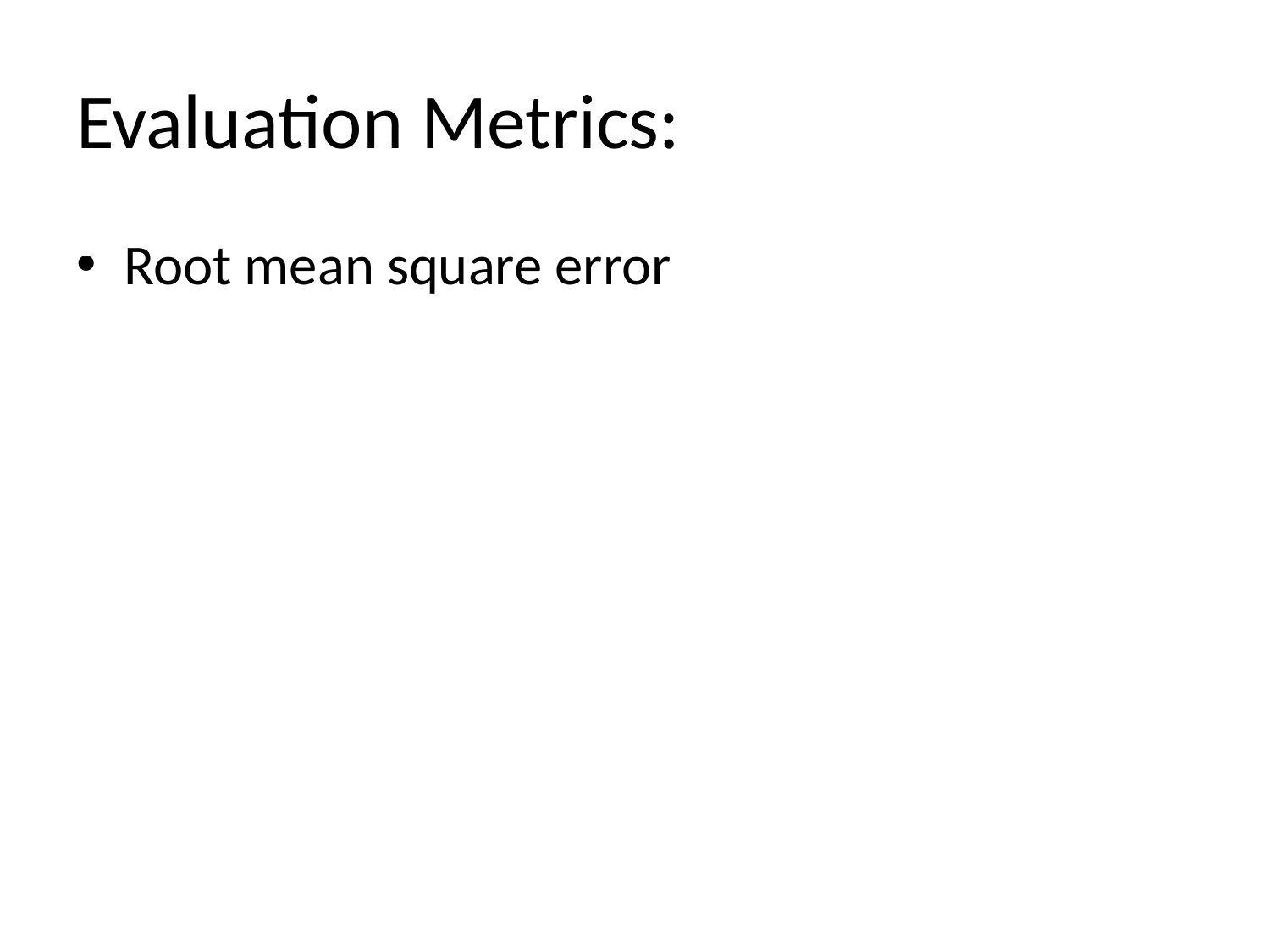

# Evaluation Metrics:
Root mean square error